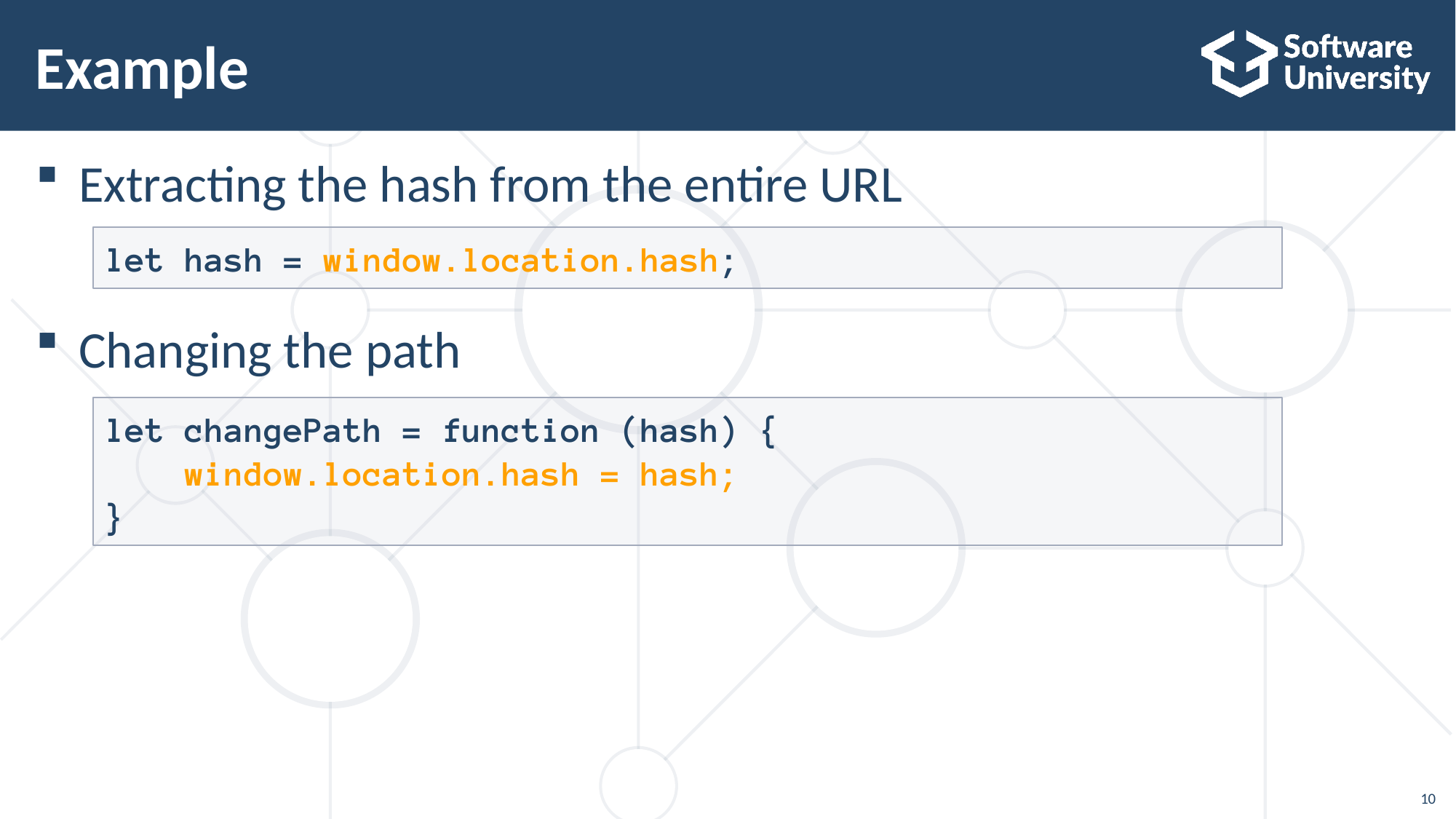

# Example
Extracting the hash from the entire URL

Changing the path
let hash = window.location.hash;
let changePath = function (hash) {
    window.location.hash = hash;
}
10